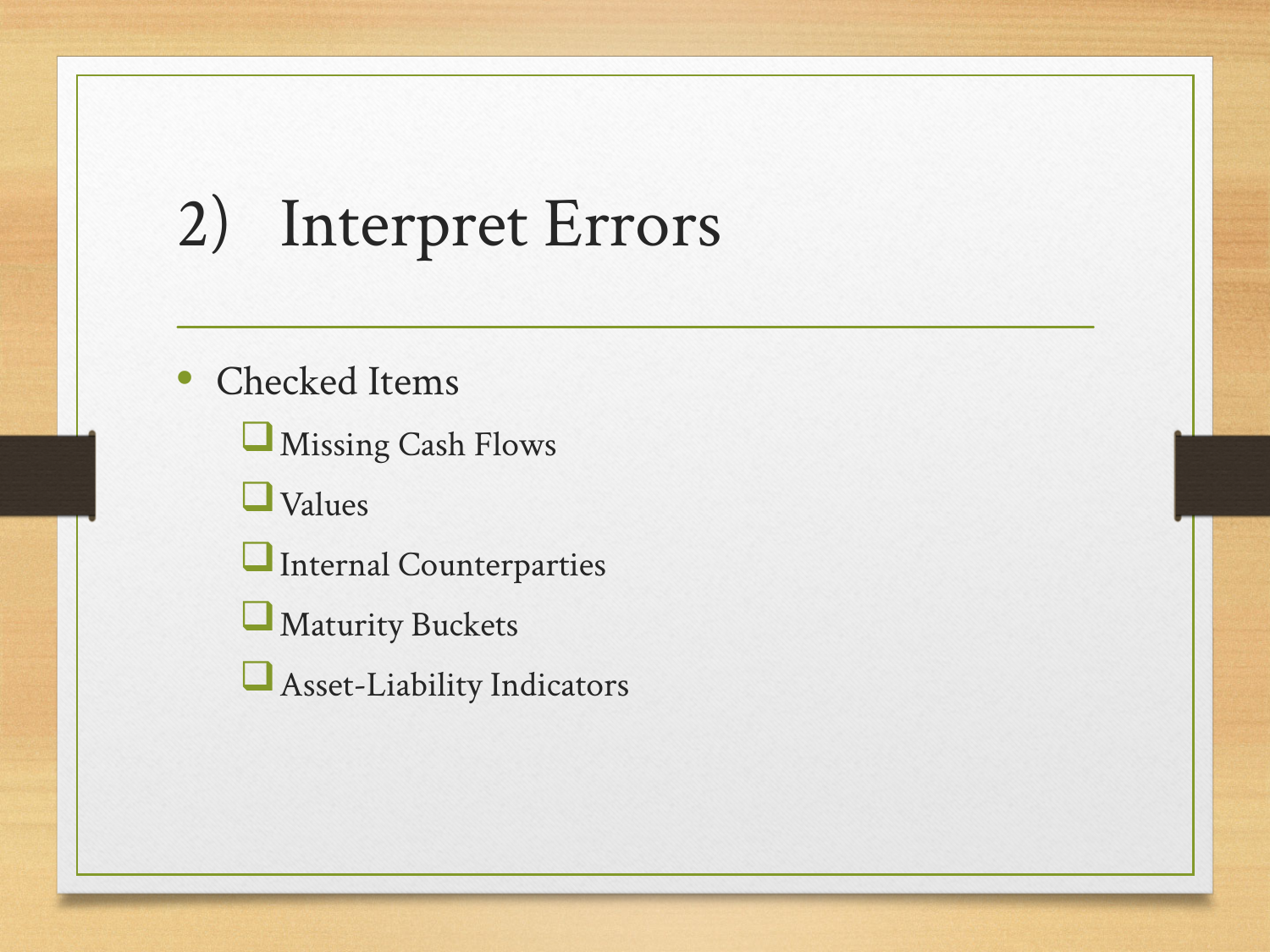

# Interpret Errors
Checked Items
Missing Cash Flows
Values
Internal Counterparties
Maturity Buckets
Asset-Liability Indicators